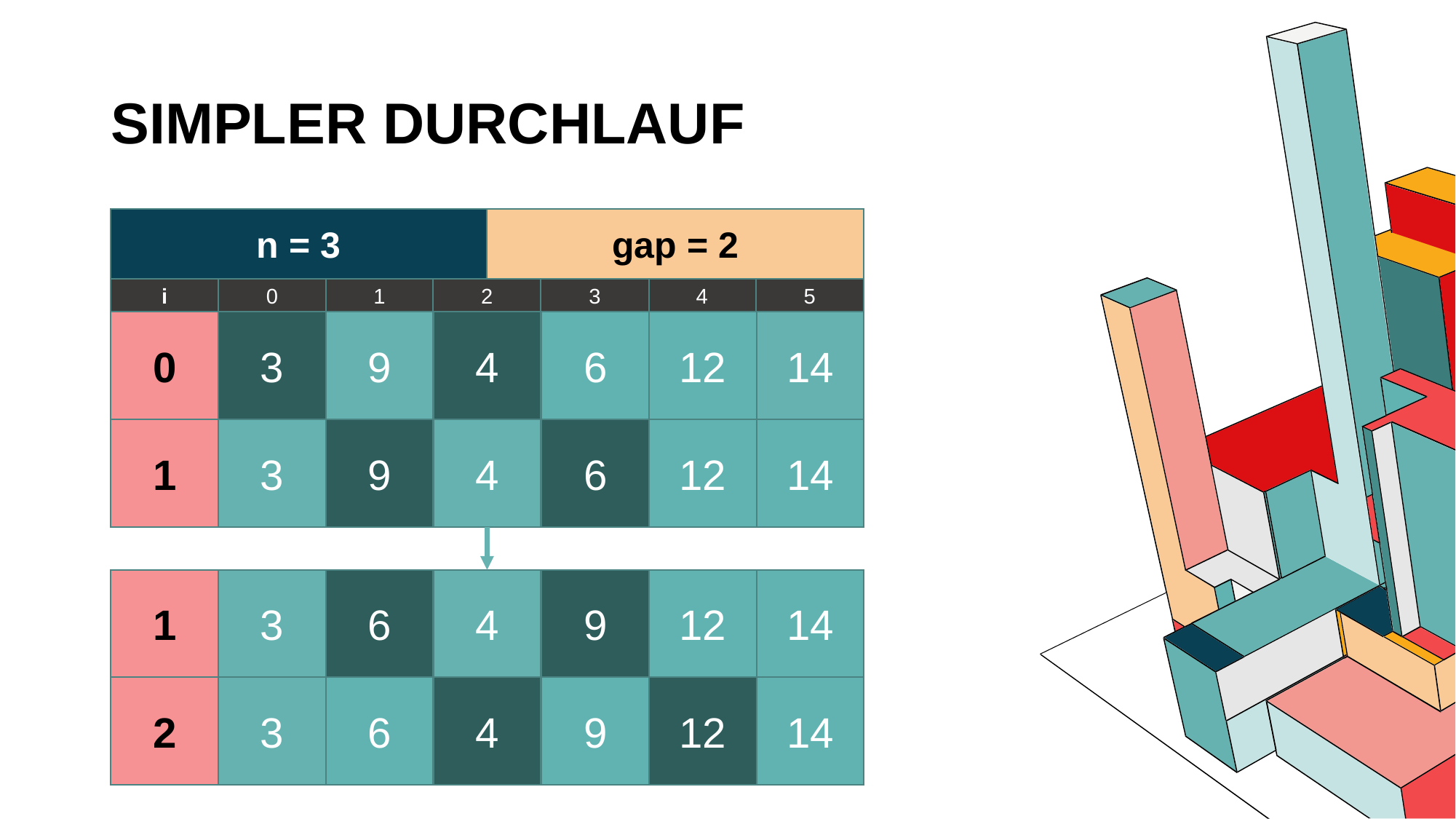

# Simpler Durchlauf
n = 3
gap = 2
i
0
1
2
3
4
5
0
3
9
4
6
12
14
1
3
9
4
6
12
14
1
3
6
4
9
12
14
2
3
6
4
9
12
14